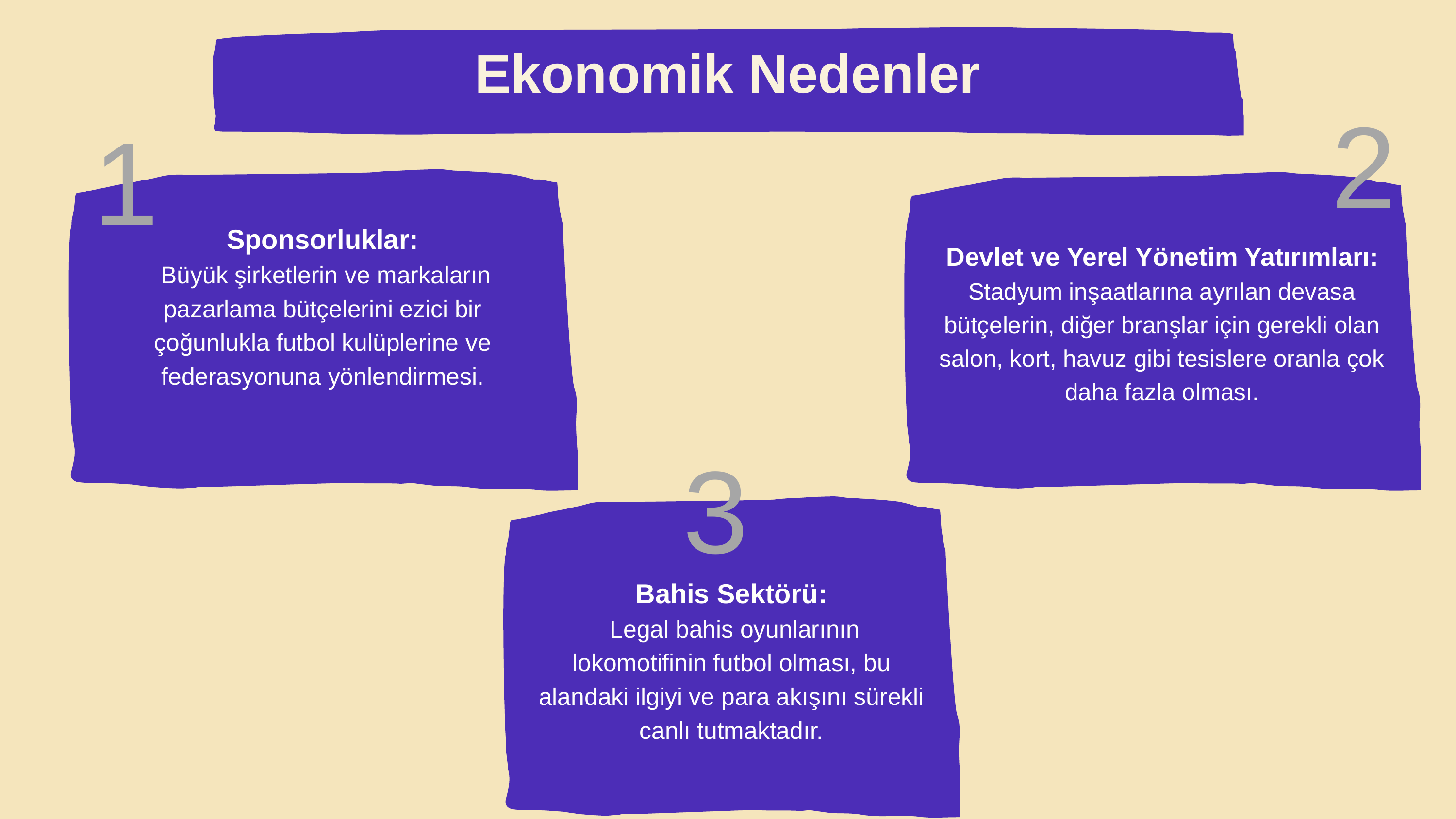

Ekonomik Nedenler
2
1

Sponsorluklar:
 Büyük şirketlerin ve markaların pazarlama bütçelerini ezici bir çoğunlukla futbol kulüplerine ve federasyonuna yönlendirmesi.

Devlet ve Yerel Yönetim Yatırımları:
Stadyum inşaatlarına ayrılan devasa bütçelerin, diğer branşlar için gerekli olan salon, kort, havuz gibi tesislere oranla çok daha fazla olması.
3

Bahis Sektörü:
 Legal bahis oyunlarının lokomotifinin futbol olması, bu alandaki ilgiyi ve para akışını sürekli canlı tutmaktadır.